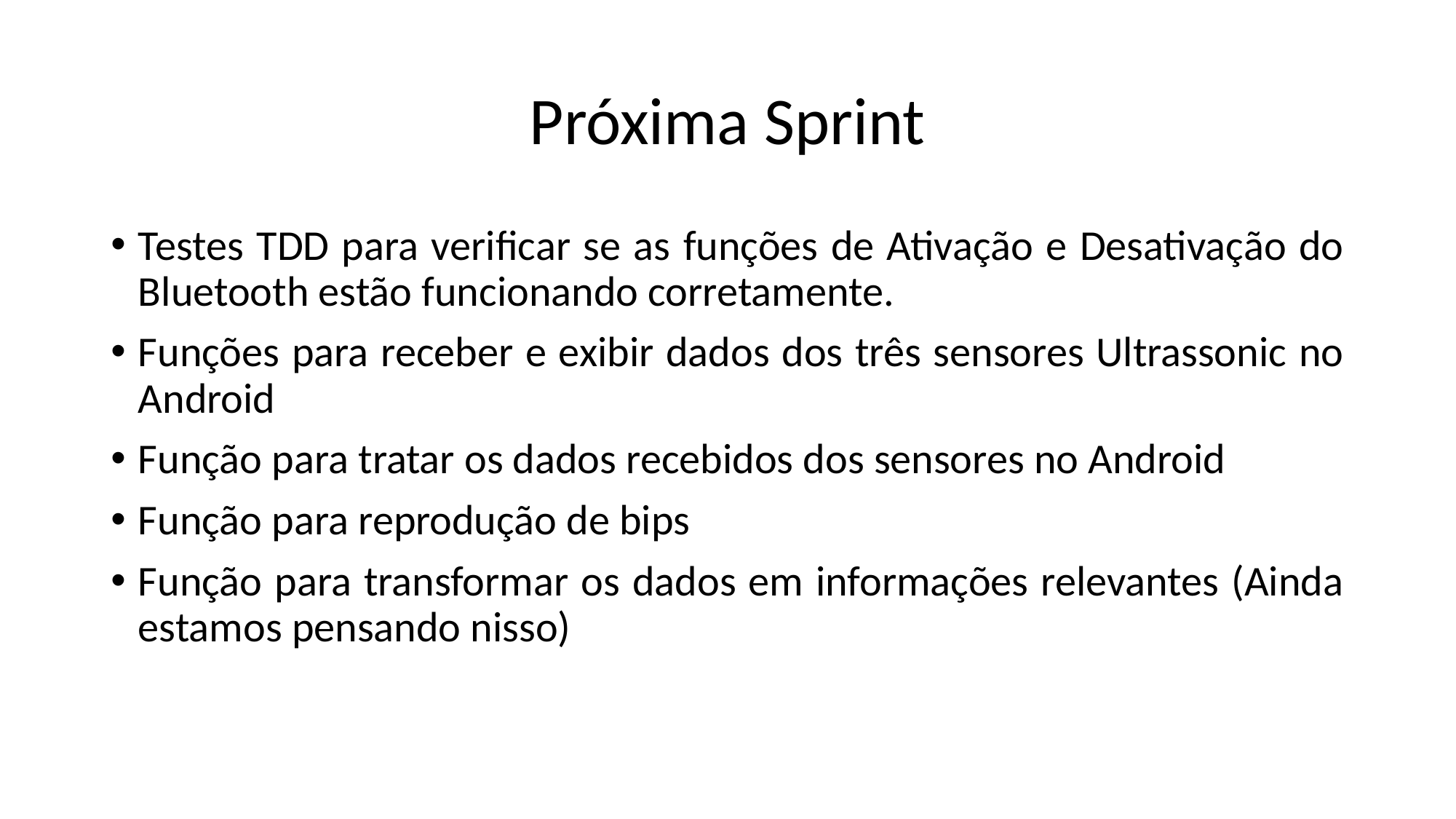

# Próxima Sprint
Testes TDD para verificar se as funções de Ativação e Desativação do Bluetooth estão funcionando corretamente.
Funções para receber e exibir dados dos três sensores Ultrassonic no Android
Função para tratar os dados recebidos dos sensores no Android
Função para reprodução de bips
Função para transformar os dados em informações relevantes (Ainda estamos pensando nisso)